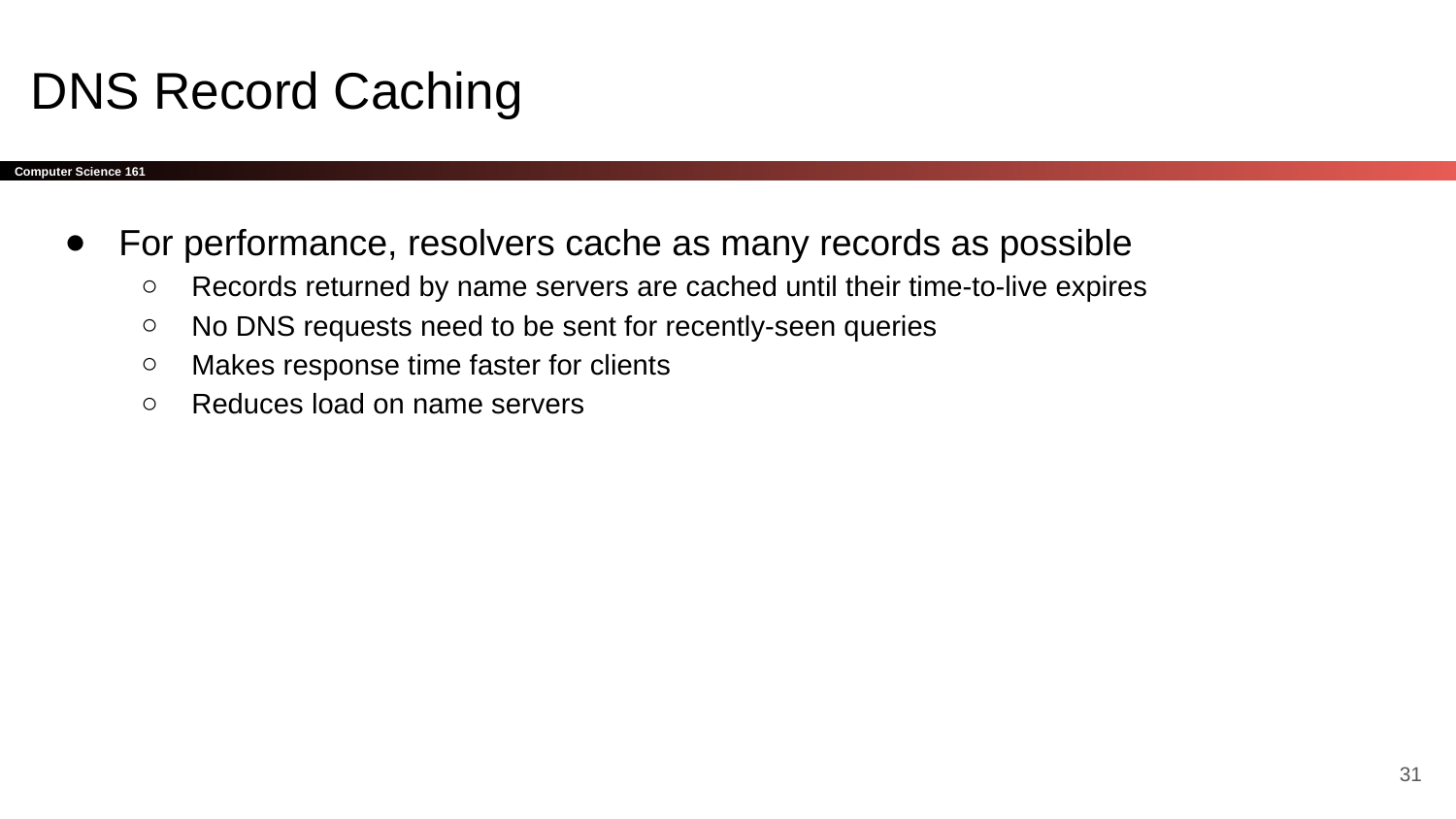

# DNS Record Caching
For performance, resolvers cache as many records as possible
Records returned by name servers are cached until their time-to-live expires
No DNS requests need to be sent for recently-seen queries
Makes response time faster for clients
Reduces load on name servers
31